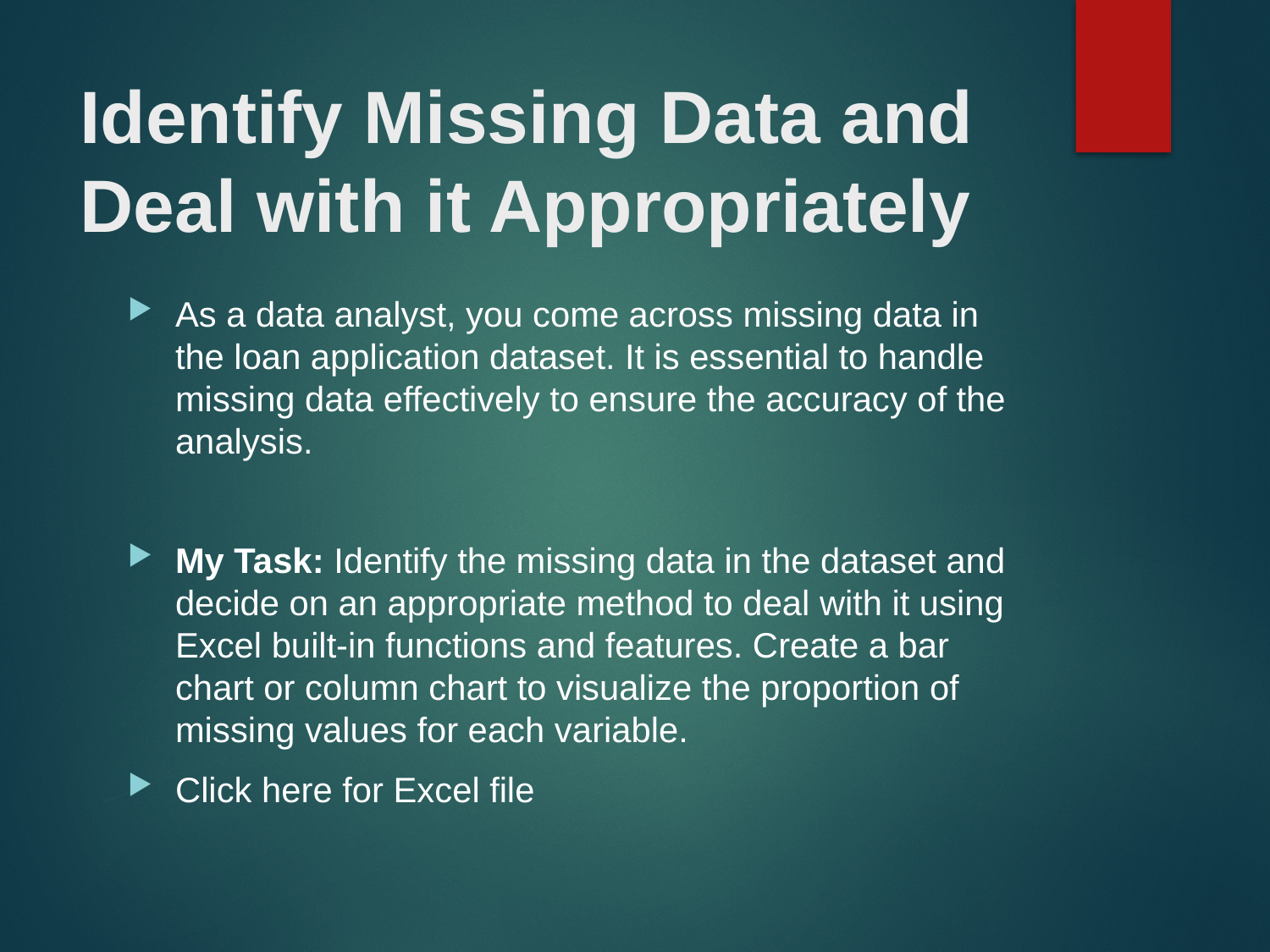

# Identify Missing Data and Deal with it Appropriately
As a data analyst, you come across missing data in the loan application dataset. It is essential to handle missing data effectively to ensure the accuracy of the analysis.

My Task: Identify the missing data in the dataset and decide on an appropriate method to deal with it using Excel built-in functions and features. Create a bar chart or column chart to visualize the proportion of missing values for each variable.
Click here for Excel file